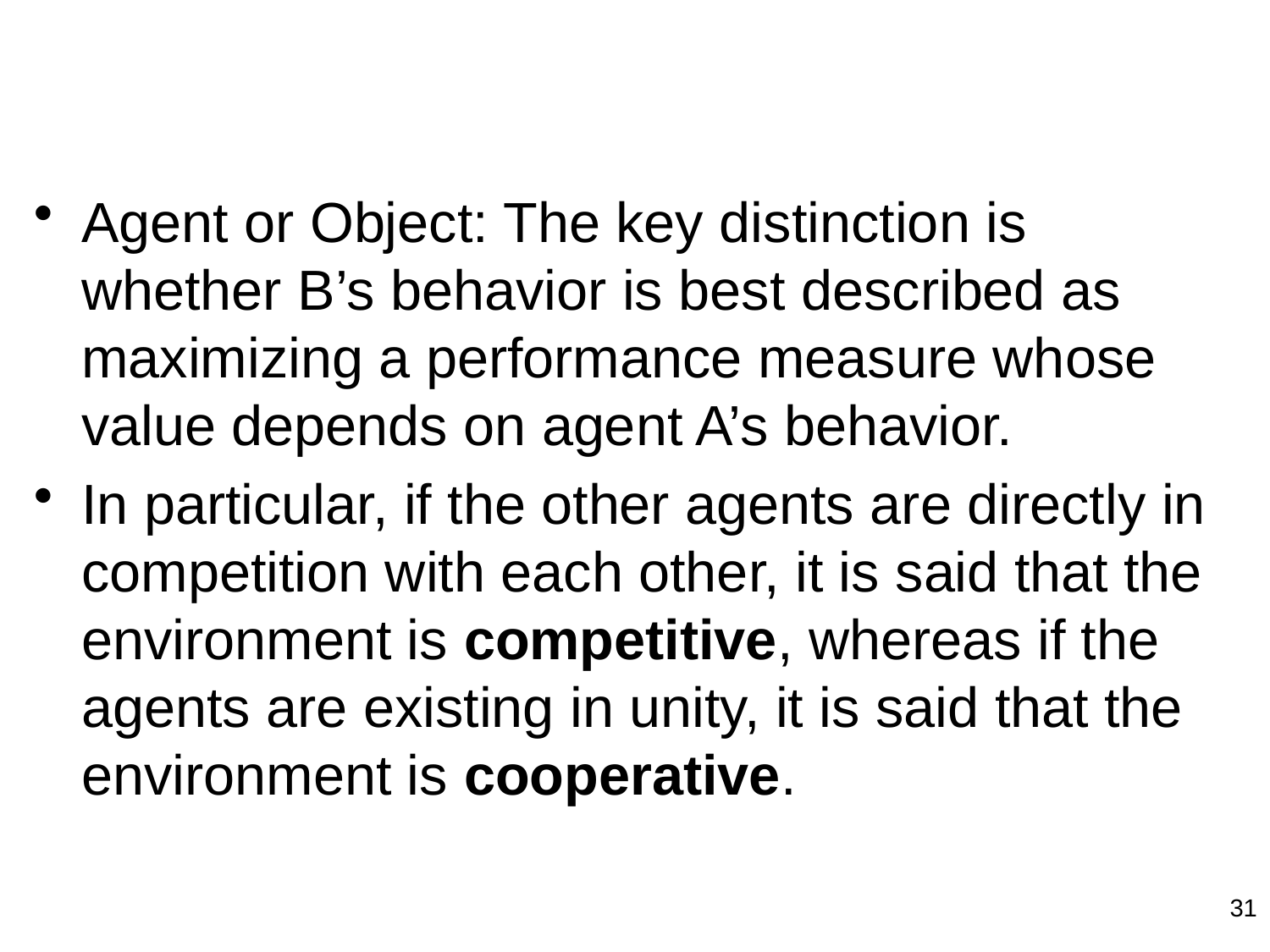

#
Agent or Object: The key distinction is whether B’s behavior is best described as maximizing a performance measure whose value depends on agent A’s behavior.
In particular, if the other agents are directly in competition with each other, it is said that the environment is competitive, whereas if the agents are existing in unity, it is said that the environment is cooperative.

31